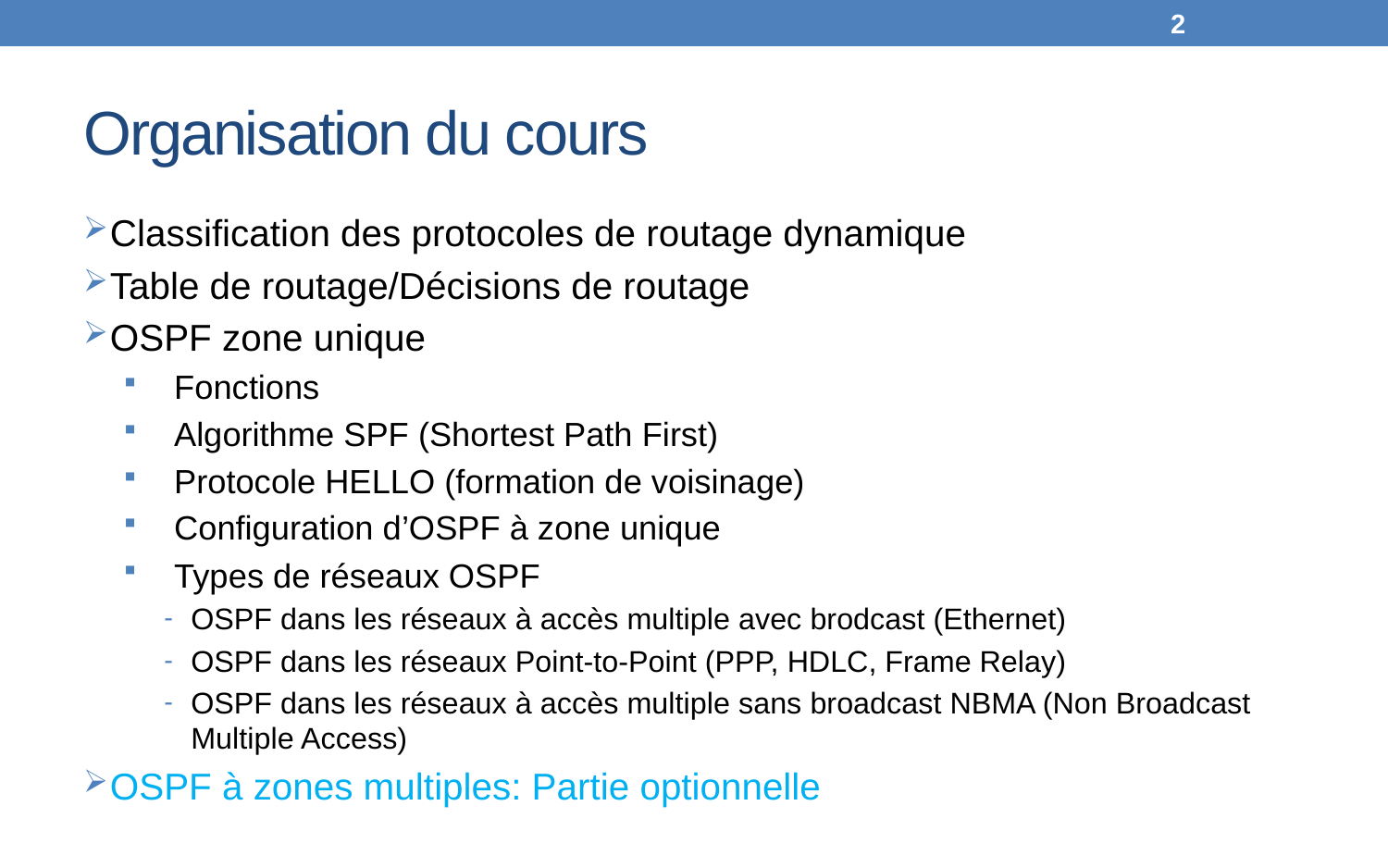

2
# Organisation du cours
Classification des protocoles de routage dynamique
Table de routage/Décisions de routage
OSPF zone unique
Fonctions
Algorithme SPF (Shortest Path First)
Protocole HELLO (formation de voisinage)
Configuration d’OSPF à zone unique
Types de réseaux OSPF
OSPF dans les réseaux à accès multiple avec brodcast (Ethernet)
OSPF dans les réseaux Point-to-Point (PPP, HDLC, Frame Relay)
OSPF dans les réseaux à accès multiple sans broadcast NBMA (Non Broadcast Multiple Access)
OSPF à zones multiples: Partie optionnelle